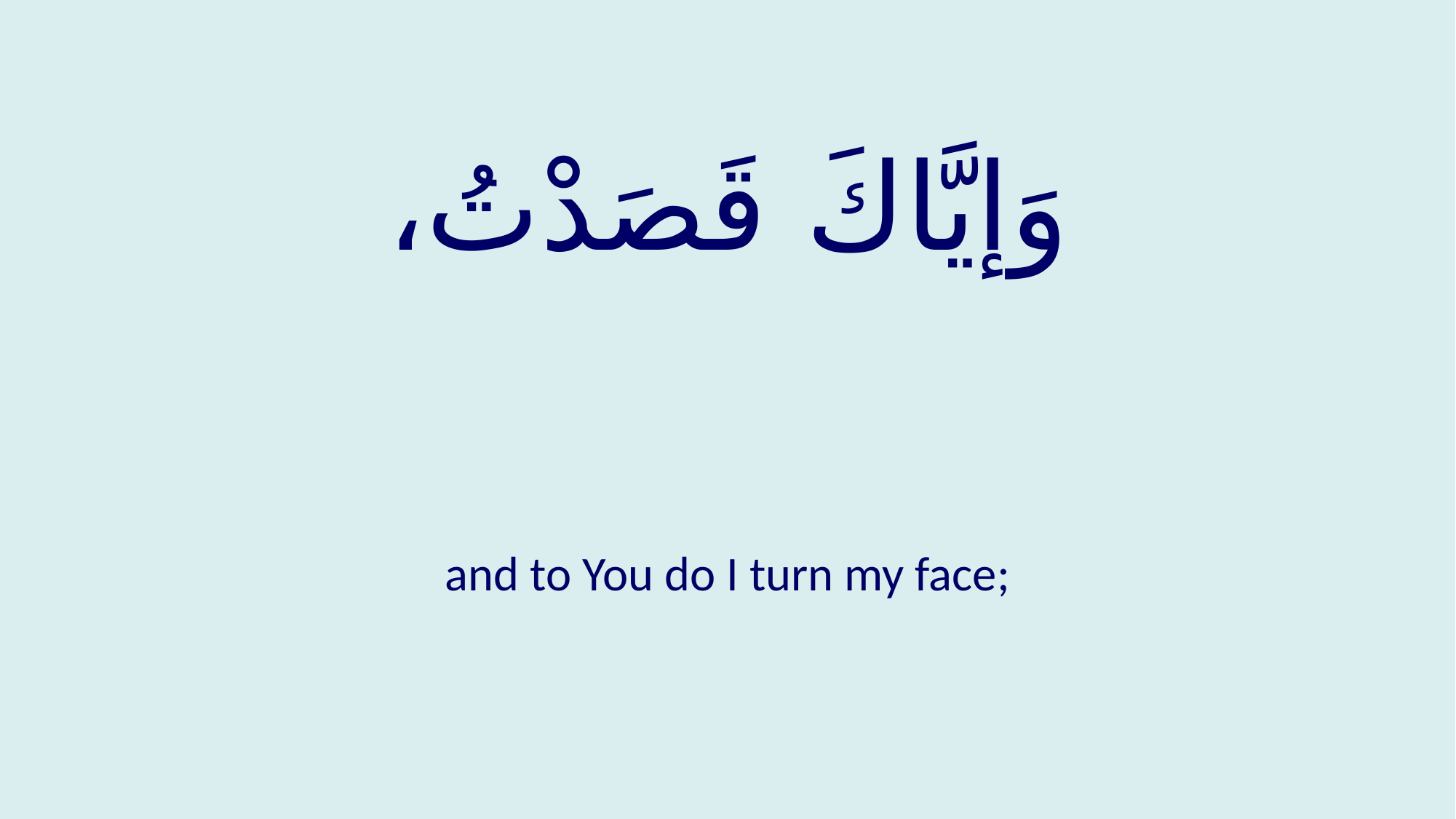

# وَإيَّاكَ قَصَدْتُ،
and to You do I turn my face;